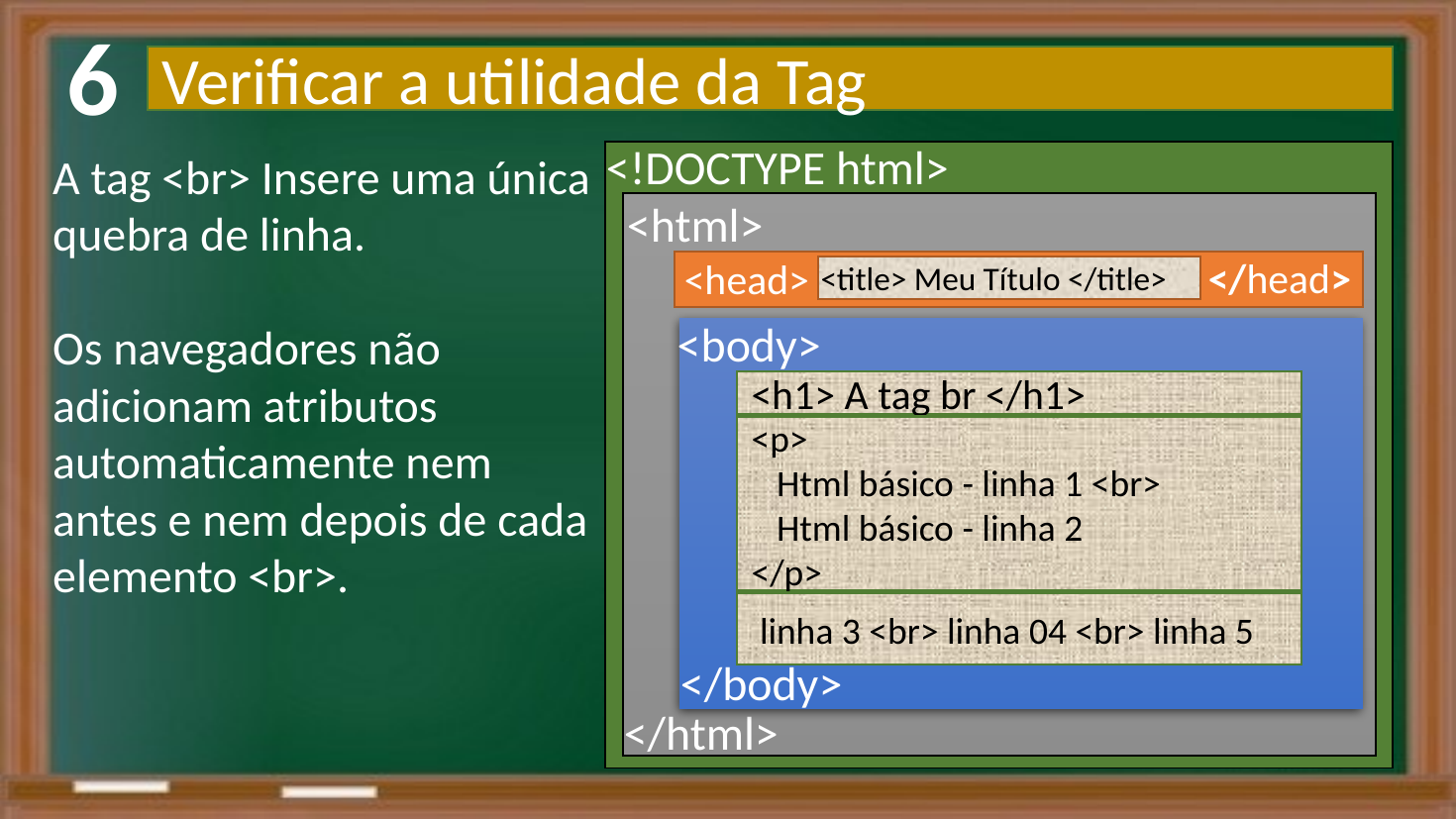

6
Verificar a utilidade da Tag
<!DOCTYPE html>
A tag <br> Insere uma única quebra de linha.

Os navegadores não adicionam atributos automaticamente nem antes e nem depois de cada elemento <br>.

<html>

</head>
<head>
<title> Meu Título </title>

<body>

<h1> A tag br </h1>
<p>
   Html básico - linha 1 <br>
   Html básico - linha 2
</p>
 linha 3 <br> linha 04 <br> linha 5
</body>
</html>